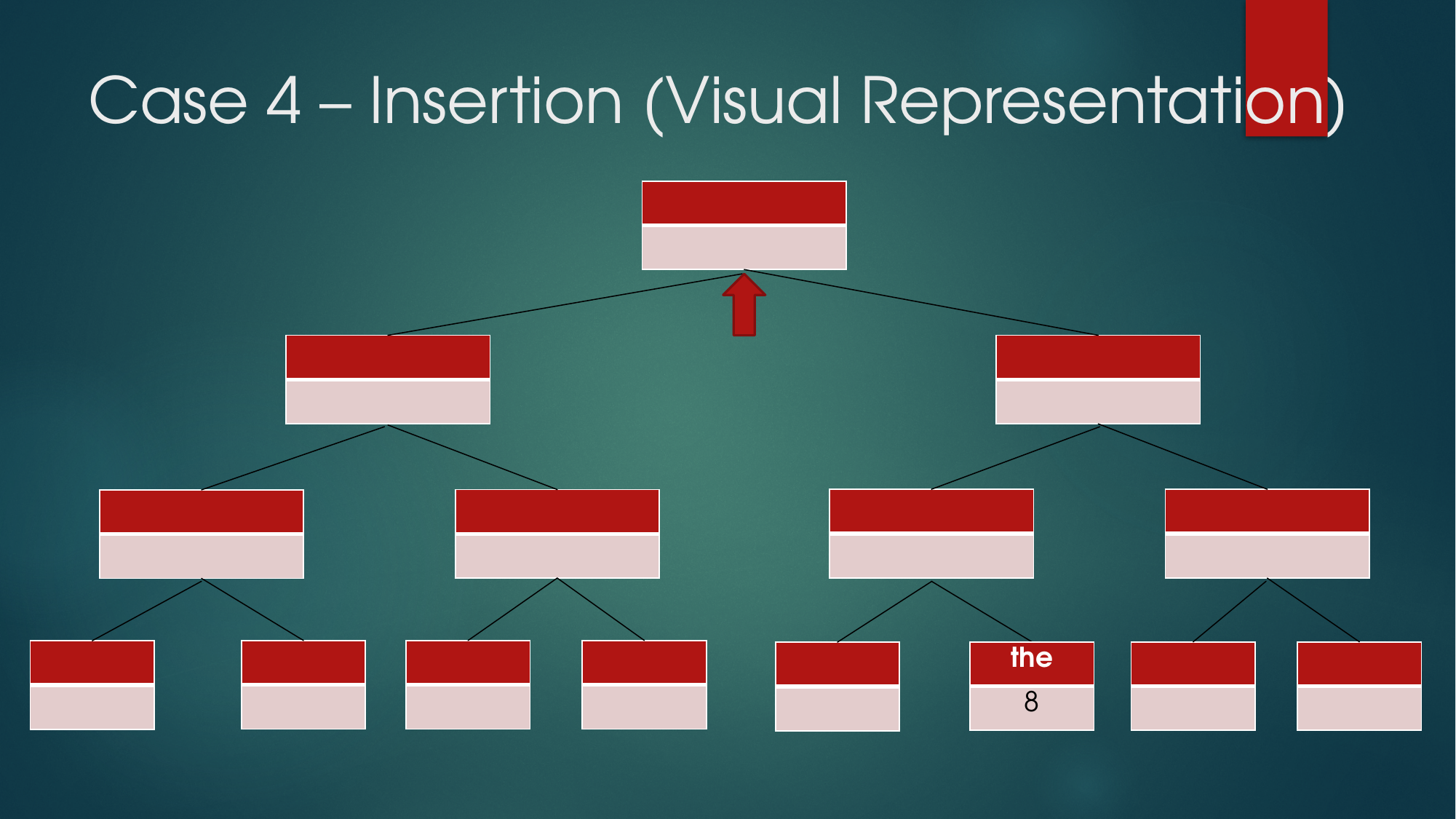

# Case 4 – Insertion (Visual Representation)
|  |
| --- |
|  |

|  |
| --- |
|  |
|  |
| --- |
|  |
|  |
| --- |
|  |
|  |
| --- |
|  |
|  |
| --- |
|  |
|  |
| --- |
|  |
|  |
| --- |
|  |
|  |
| --- |
|  |
|  |
| --- |
|  |
|  |
| --- |
|  |
| the |
| --- |
| 7 |
| the |
| --- |
| 8 |
|  |
| --- |
|  |
|  |
| --- |
|  |
|  |
| --- |
|  |